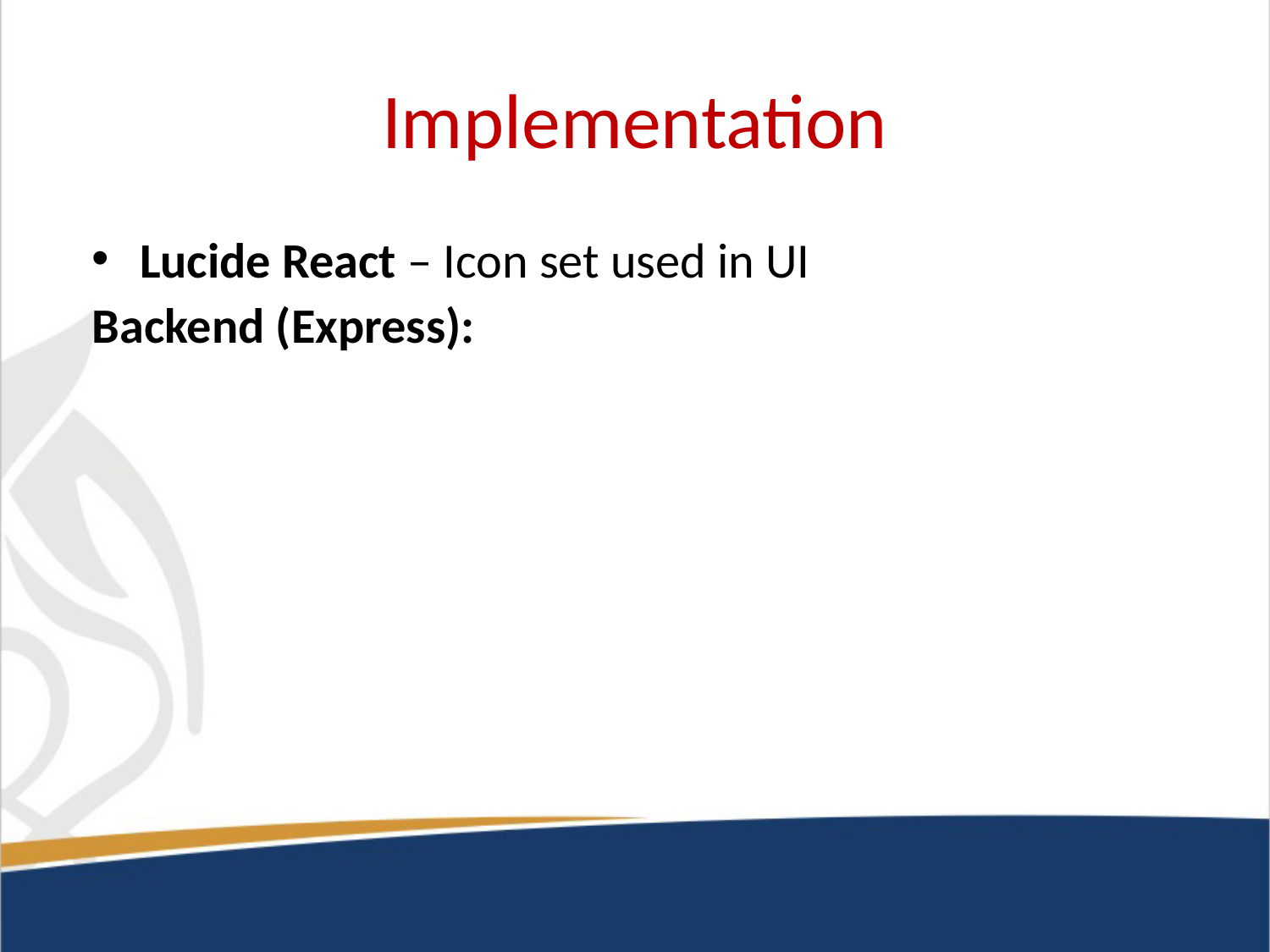

# Implementation
Lucide React – Icon set used in UI
Backend (Express):